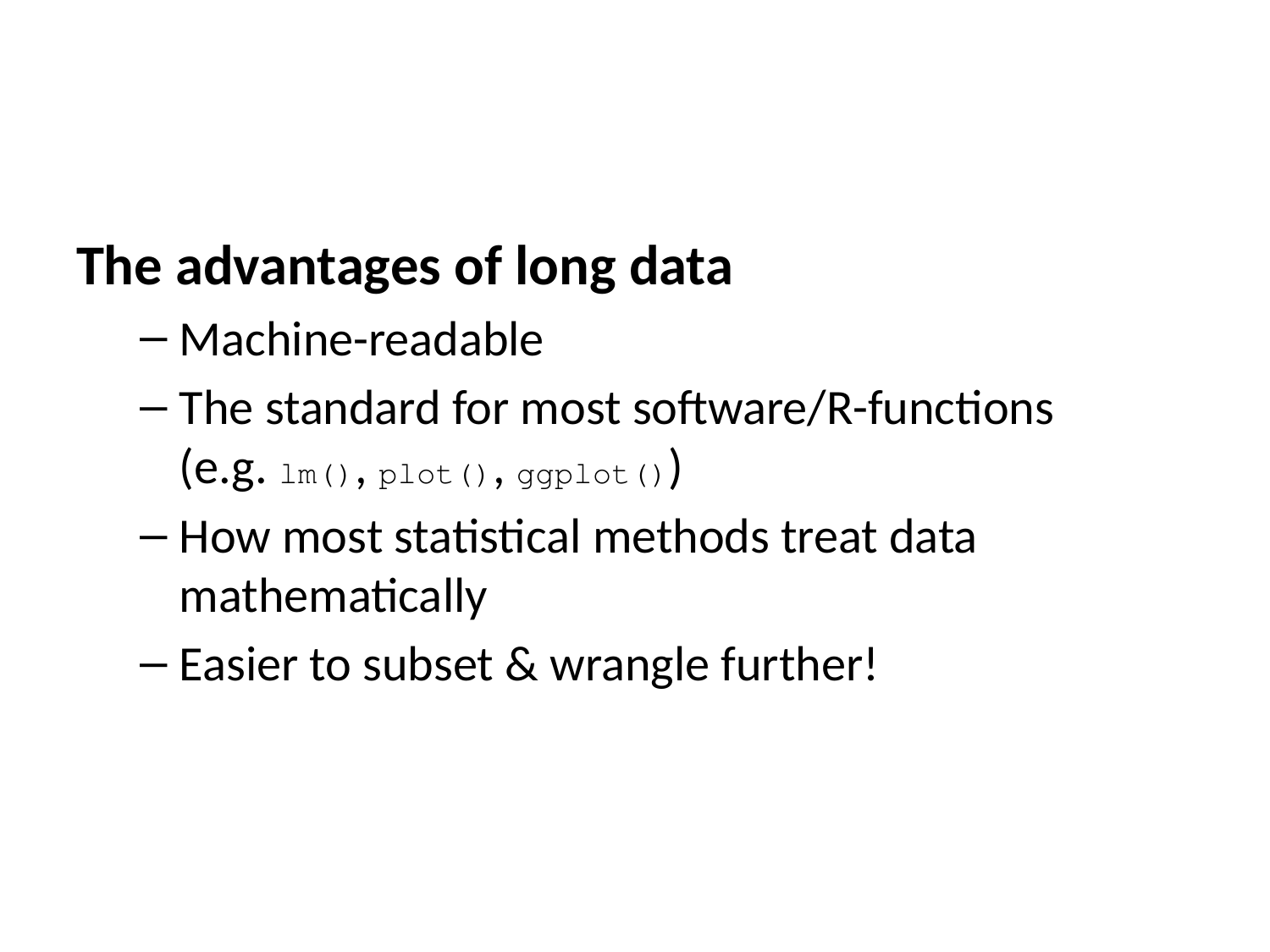

The advantages of long data
Machine-readable
The standard for most software/R-functions
(e.g. lm(), plot(), ggplot())
How most statistical methods treat data mathematically
Easier to subset & wrangle further!